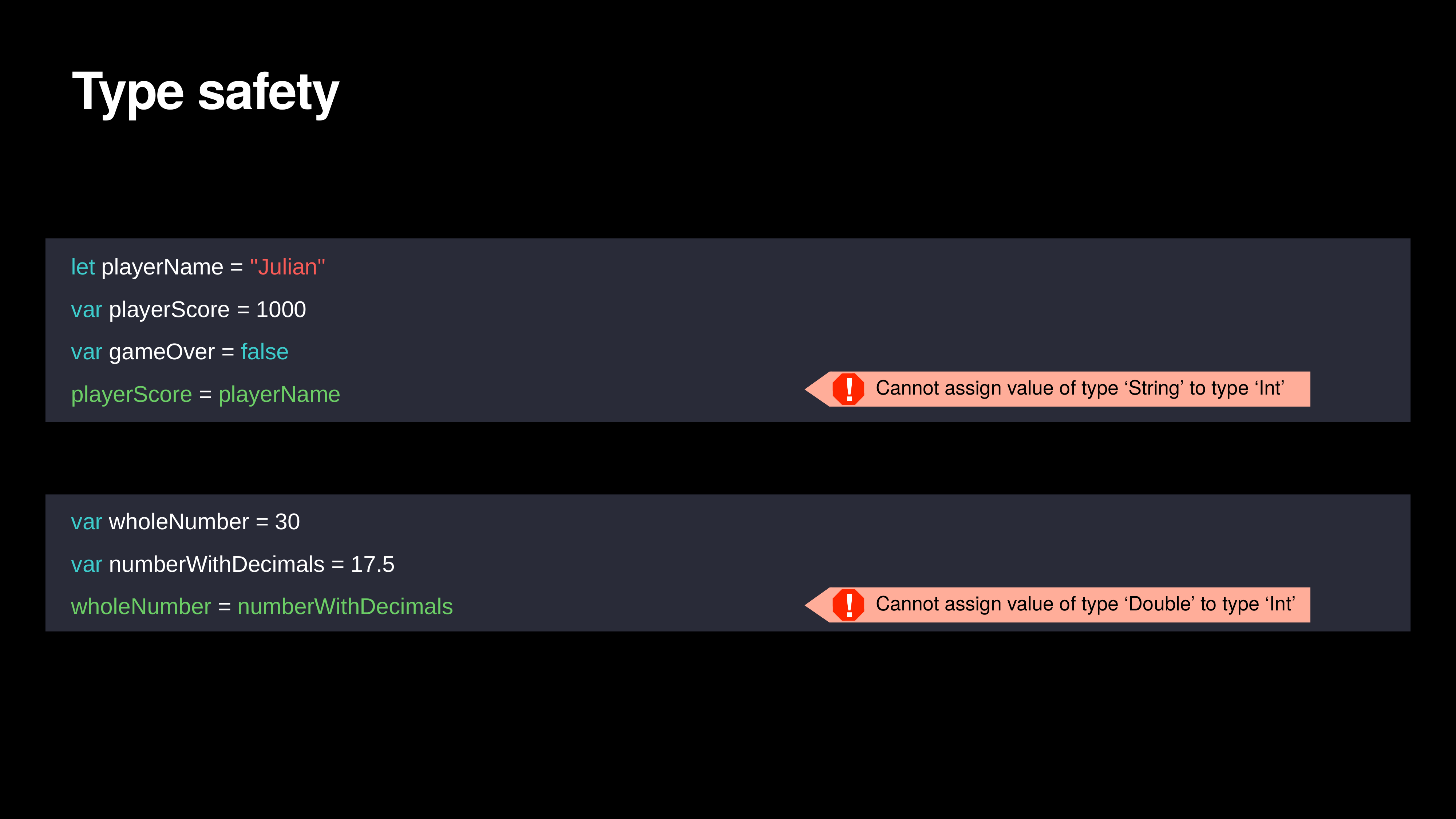

# Type safety

let playerName = "Julian"
var playerScore = 1000
var gameOver = false
playerScore = playerName

var wholeNumber = 30
var numberWithDecimals = 17.5
wholeNumber = numberWithDecimals

!

 Cannot assign value of type ‘String’ to type ‘Int’

!

 Cannot assign value of type ‘Double’ to type ‘Int’